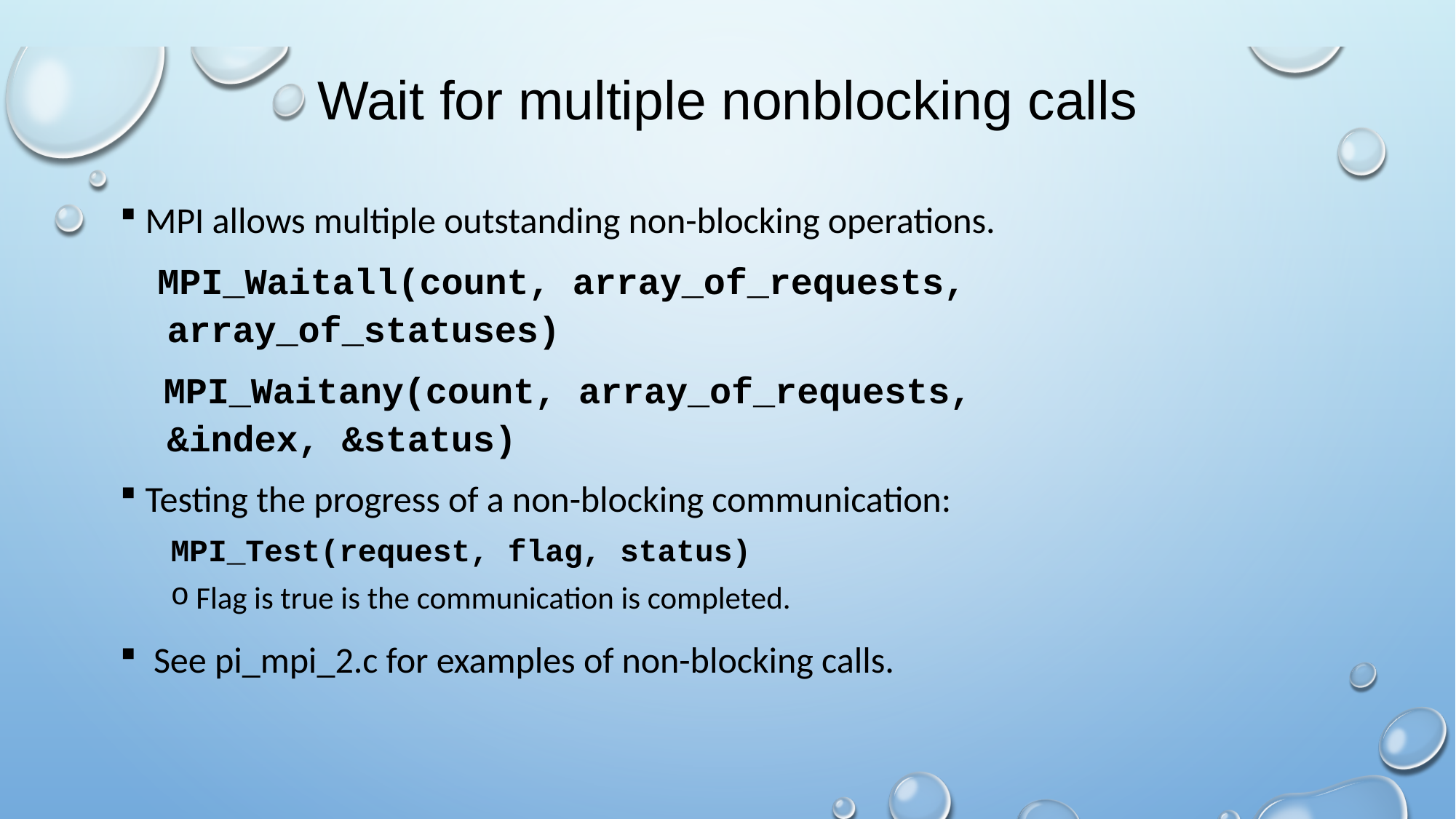

# Wait for multiple nonblocking calls
MPI allows multiple outstanding non-blocking operations.
  MPI_Waitall(count, array_of_requests,
 array_of_statuses)
  MPI_Waitany(count, array_of_requests,
 &index, &status)
Testing the progress of a non-blocking communication:
MPI_Test(request, flag, status)
Flag is true is the communication is completed.
 See pi_mpi_2.c for examples of non-blocking calls.